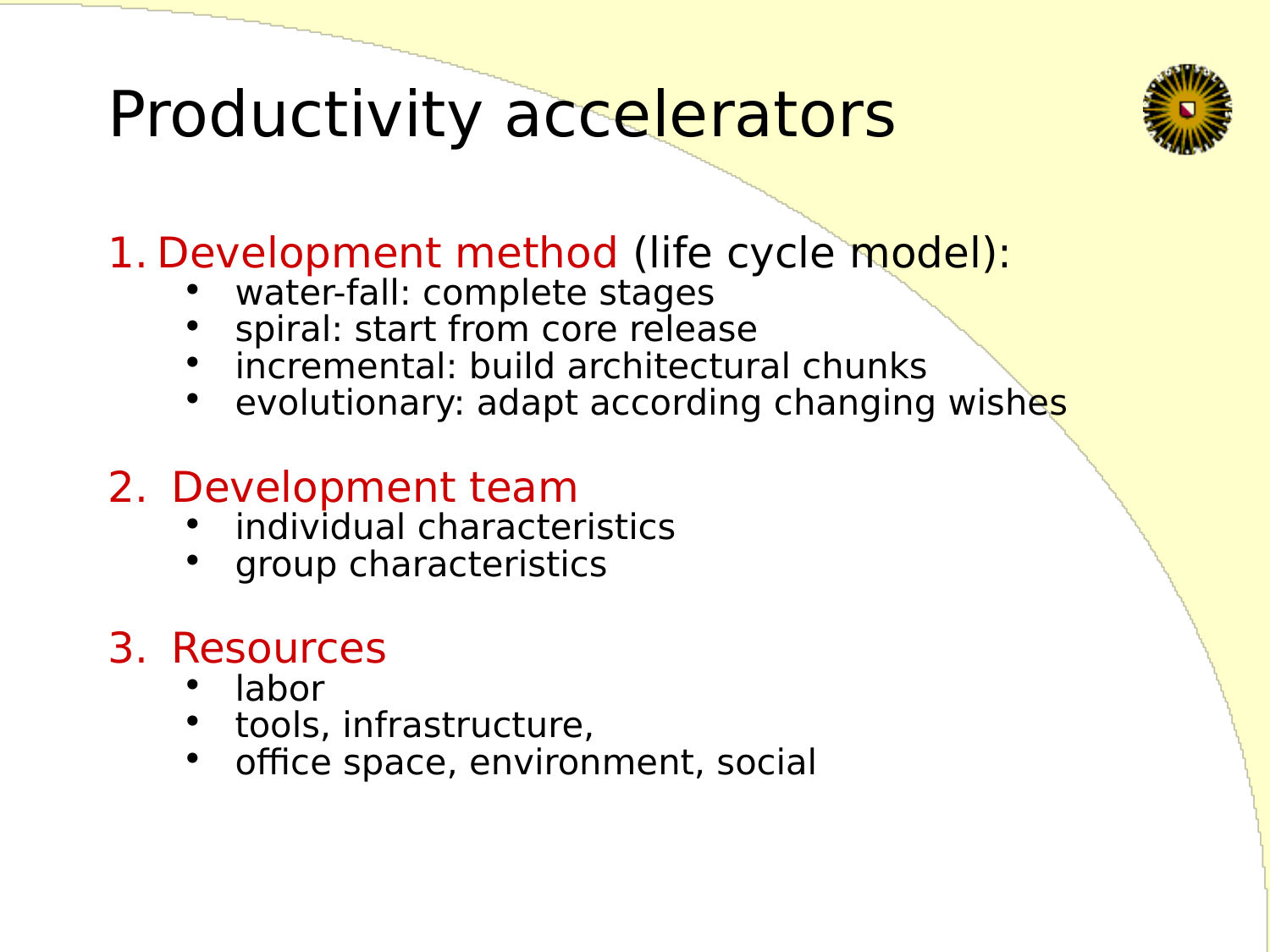

# Productivity accelerators
Development method (life cycle model):
water-fall: complete stages
spiral: start from core release
incremental: build architectural chunks
evolutionary: adapt according changing wishes

Development team
individual characteristics
group characteristics

Resources
labor
tools, infrastructure,
office space, environment, social